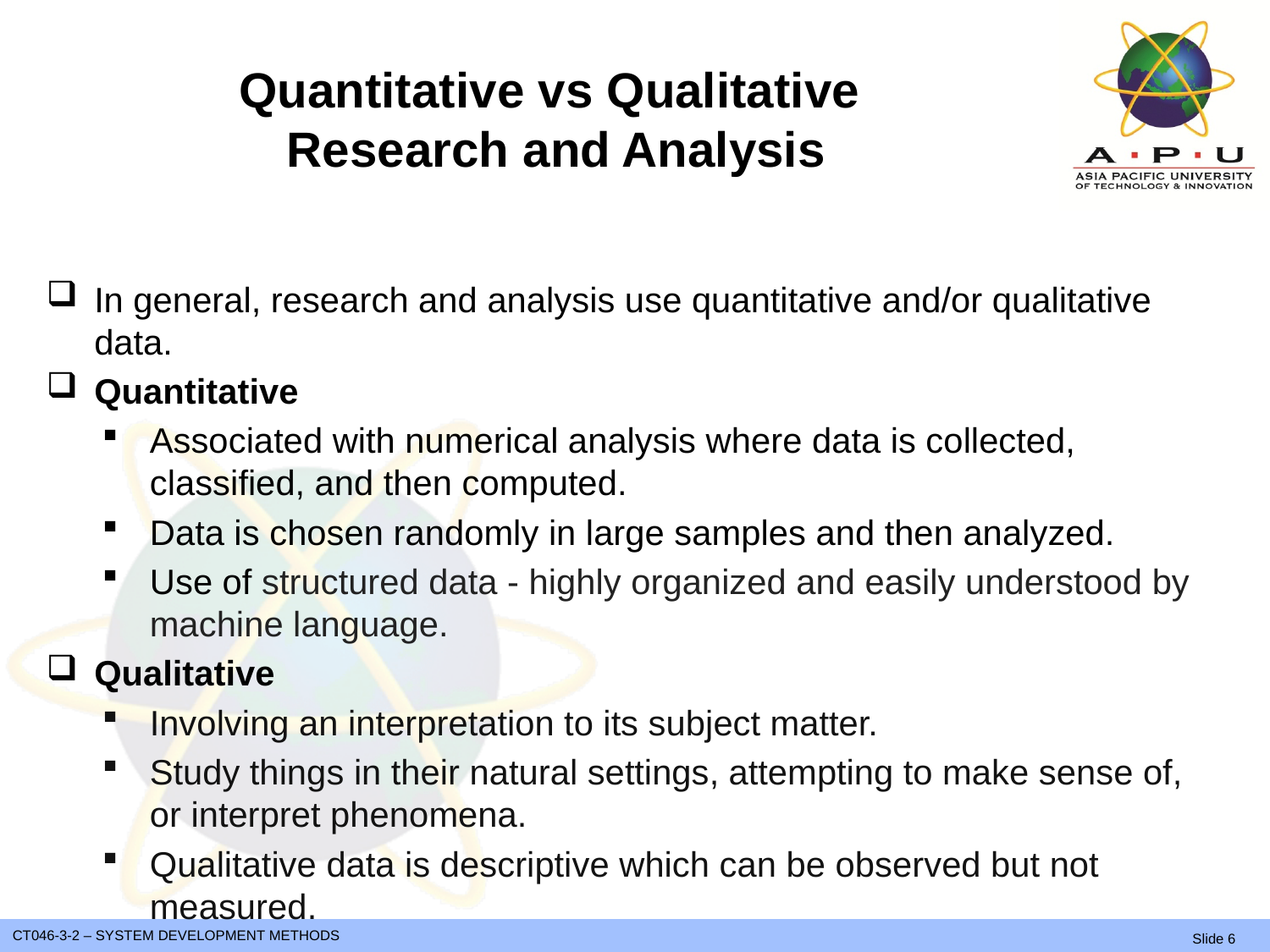

# Quantitative vs Qualitative Research and Analysis
In general, research and analysis use quantitative and/or qualitative data.
Quantitative
Associated with numerical analysis where data is collected, classified, and then computed.
Data is chosen randomly in large samples and then analyzed.
Use of structured data - highly organized and easily understood by machine language.
Qualitative
Involving an interpretation to its subject matter.
Study things in their natural settings, attempting to make sense of, or interpret phenomena.
Qualitative data is descriptive which can be observed but not measured.